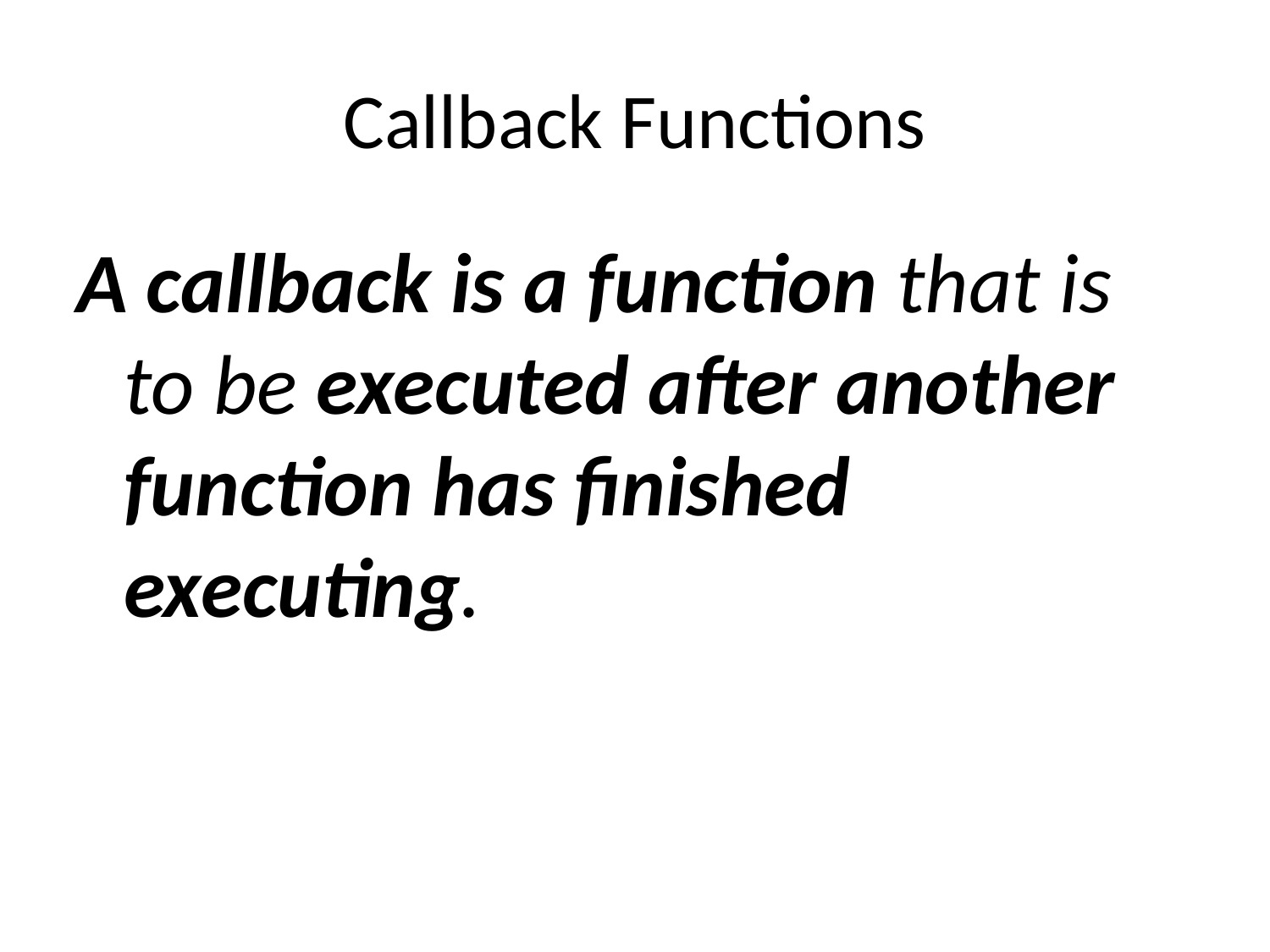

# Callback Functions
A callback is a function that is to be executed after another function has finished executing.